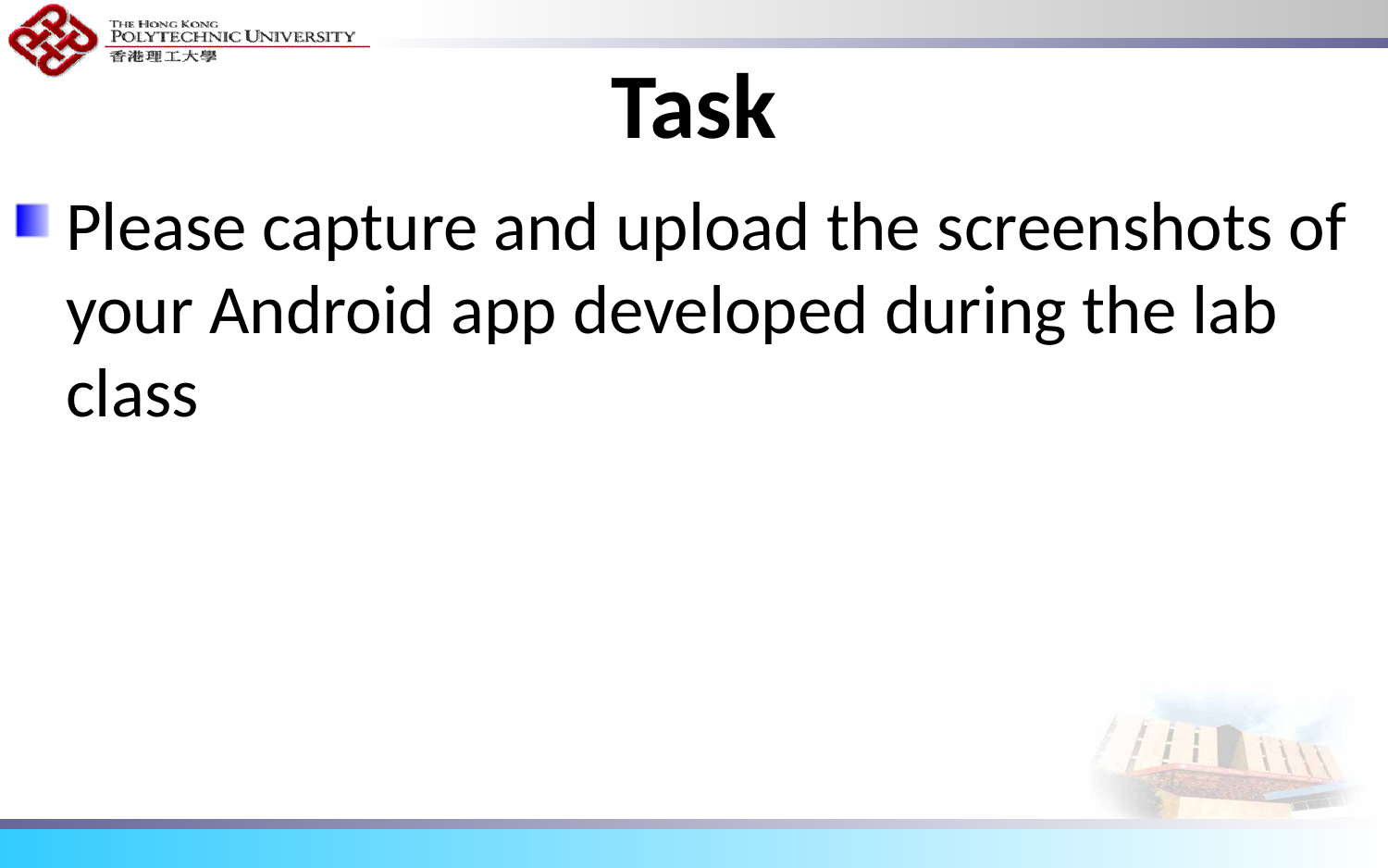

# Task
Please capture and upload the screenshots of your Android app developed during the lab class